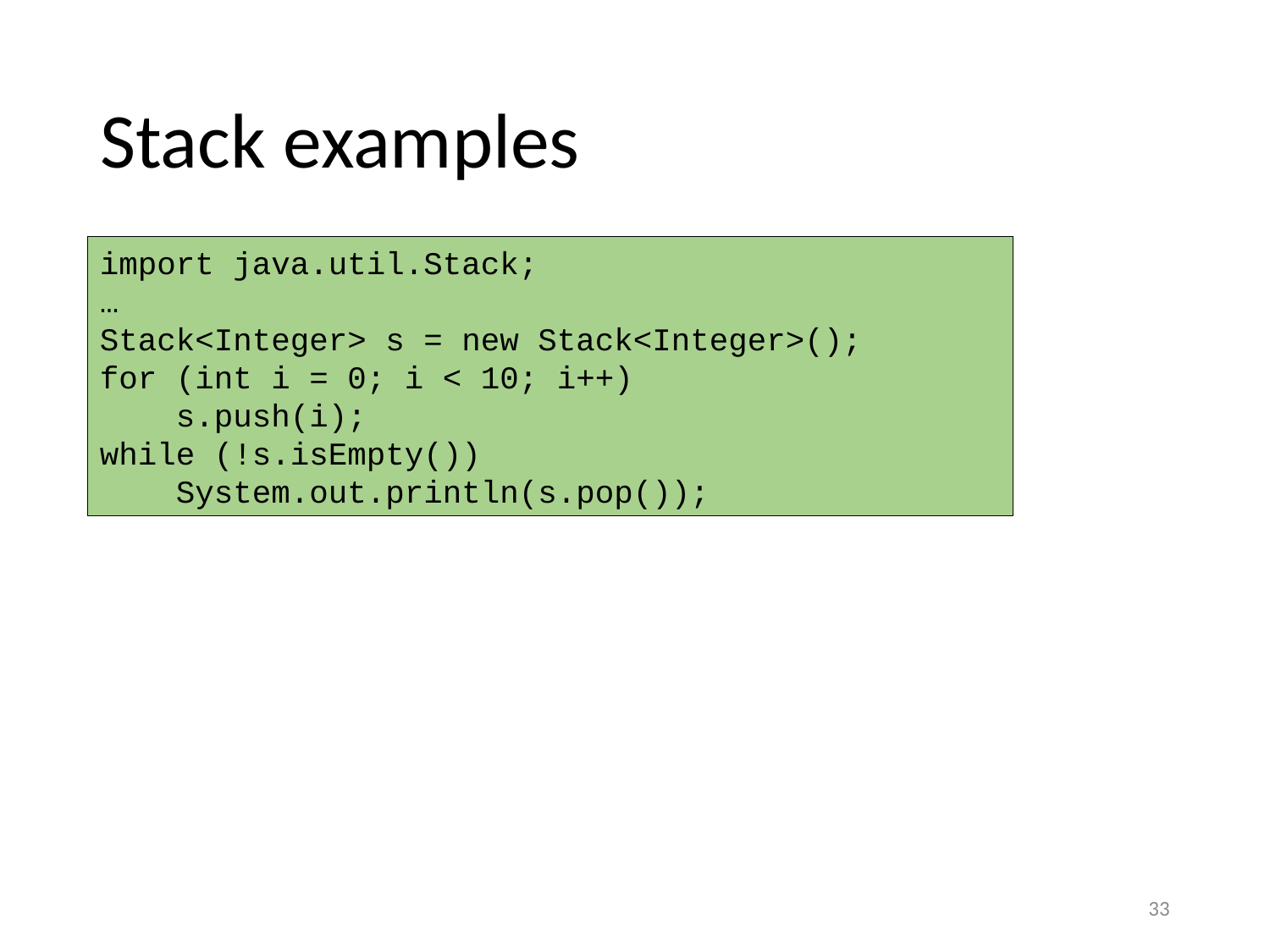

# Stack examples
import java.util.Stack;
…
Stack<Integer> s = new Stack<Integer>();
for (int i = 0; i < 10; i++)
    s.push(i);
while (!s.isEmpty())
    System.out.println(s.pop());
33